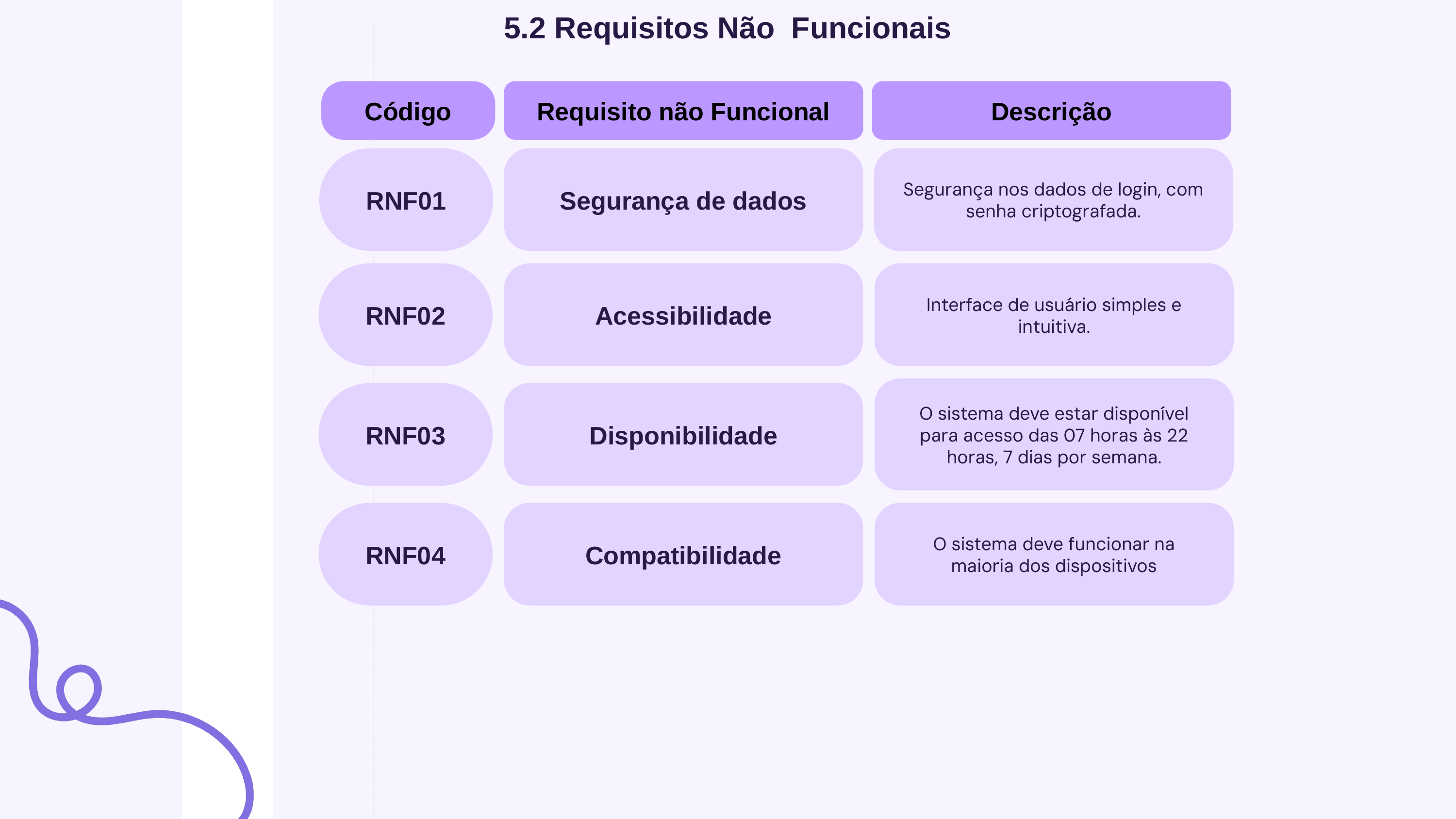

5.2 Requisitos Não  Funcionais

Código

Requisito não Funcional

Descrição

RNF01

Segurança de dados

Segurança nos dados de login, com senha criptografada.

RNF02

Acessibilidade

Interface de usuário simples e intuitiva.

O sistema deve estar disponível para acesso das 07 horas às 22 horas, 7 dias por semana.

RNF03

Disponibilidade

RNF04

Compatibilidade

O sistema deve funcionar na maioria dos dispositivos